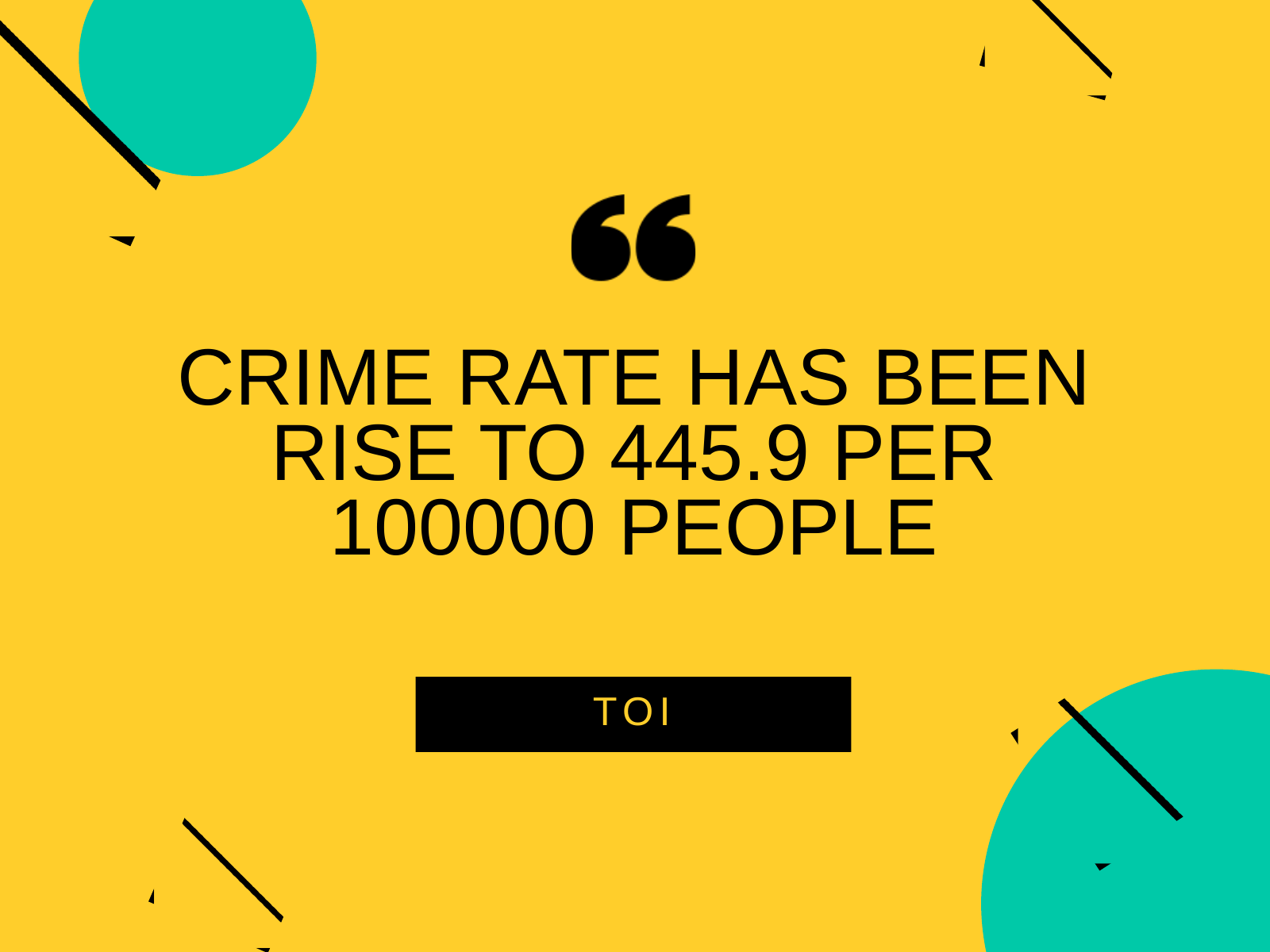

CRIME RATE HAS BEEN RISE TO 445.9 PER 100000 PEOPLE

TOI